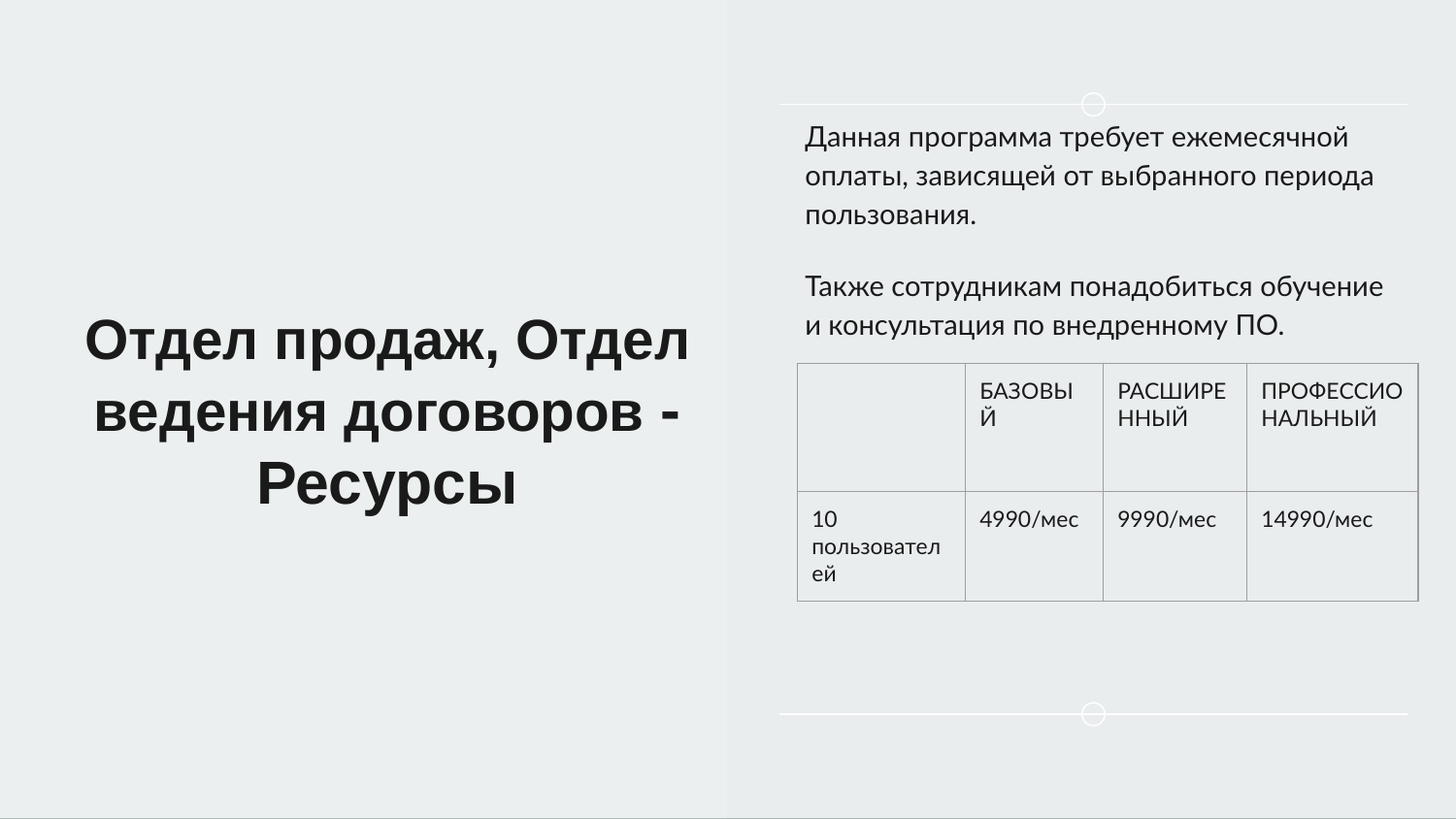

Данная программа требует ежемесячной оплаты, зависящей от выбранного периода пользования.
Также сотрудникам понадобиться обучение и консультация по внедренному ПО.

# Отдел продаж, Отдел ведения договоров - Ресурсы
|  | БАЗОВЫЙ | РАСШИРЕННЫЙ | ПРОФЕССИОНАЛЬНЫЙ |
| --- | --- | --- | --- |
| 10 пользователей | 4990/мес | 9990/мес | 14990/мес |